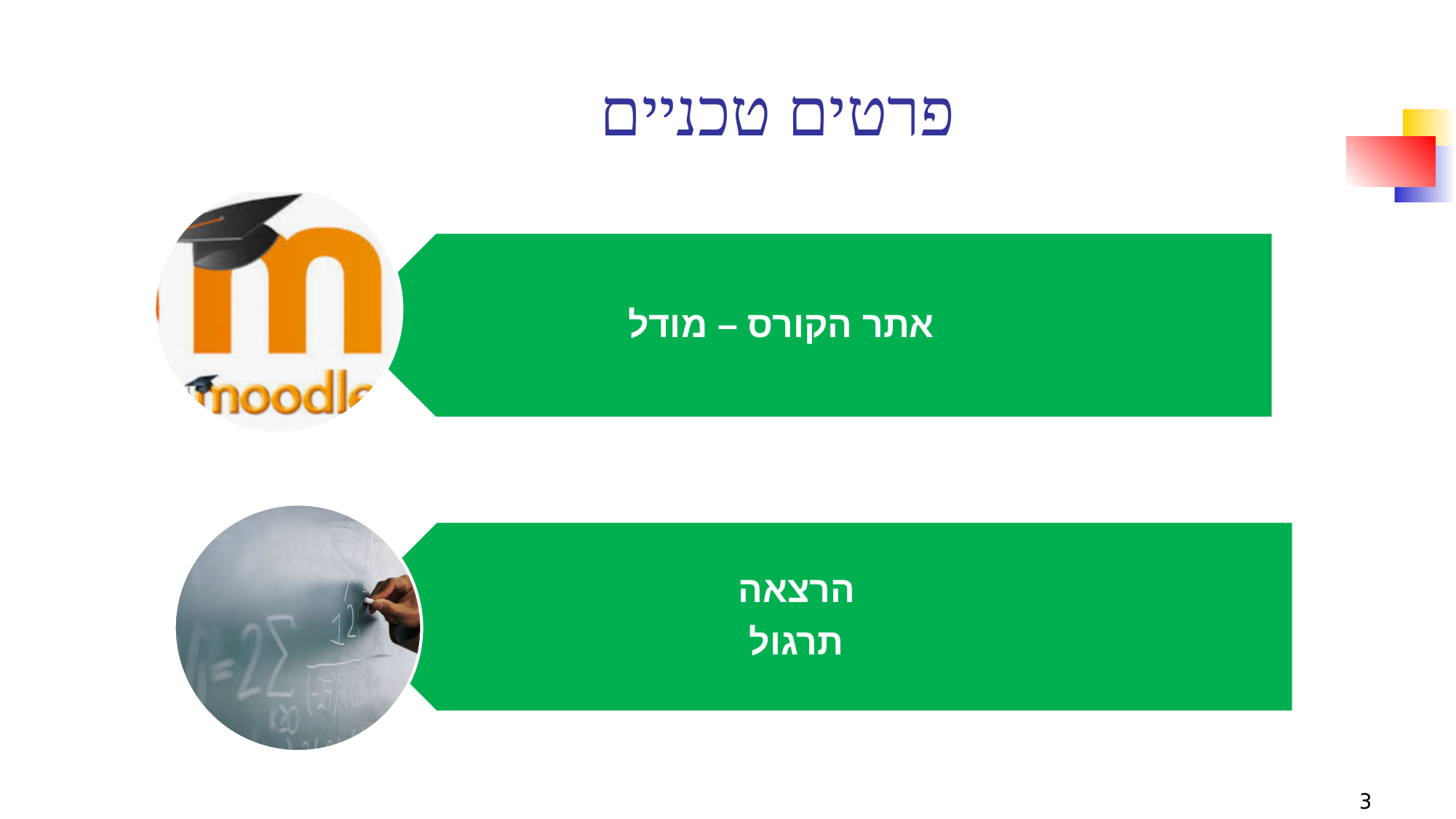

# פרטים טכניים
אתר הקורס – מודל
הרצאה
תרגול
3